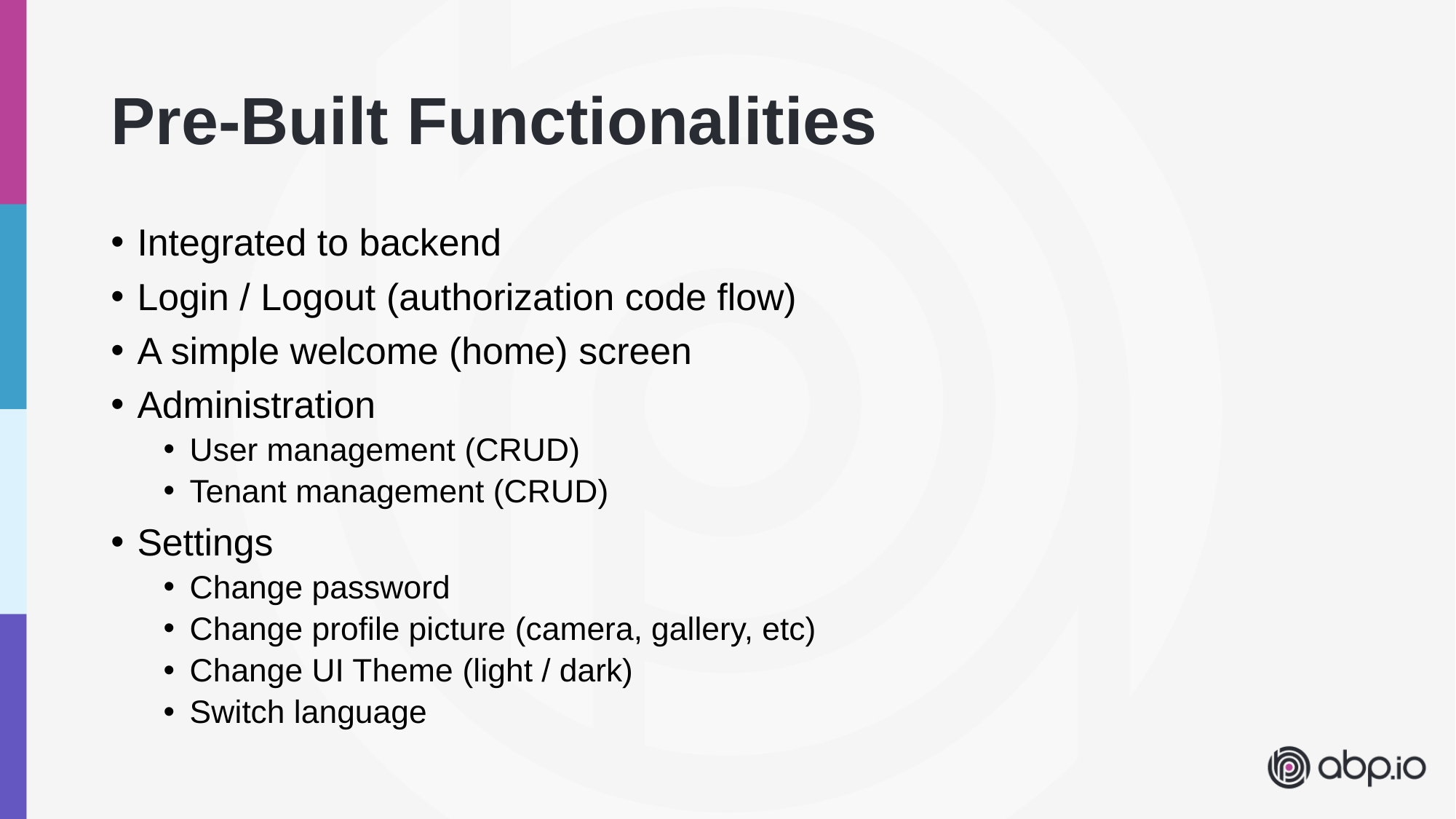

# Pre-Built Functionalities
Integrated to backend
Login / Logout (authorization code flow)
A simple welcome (home) screen
Administration
User management (CRUD)
Tenant management (CRUD)
Settings
Change password
Change profile picture (camera, gallery, etc)
Change UI Theme (light / dark)
Switch language